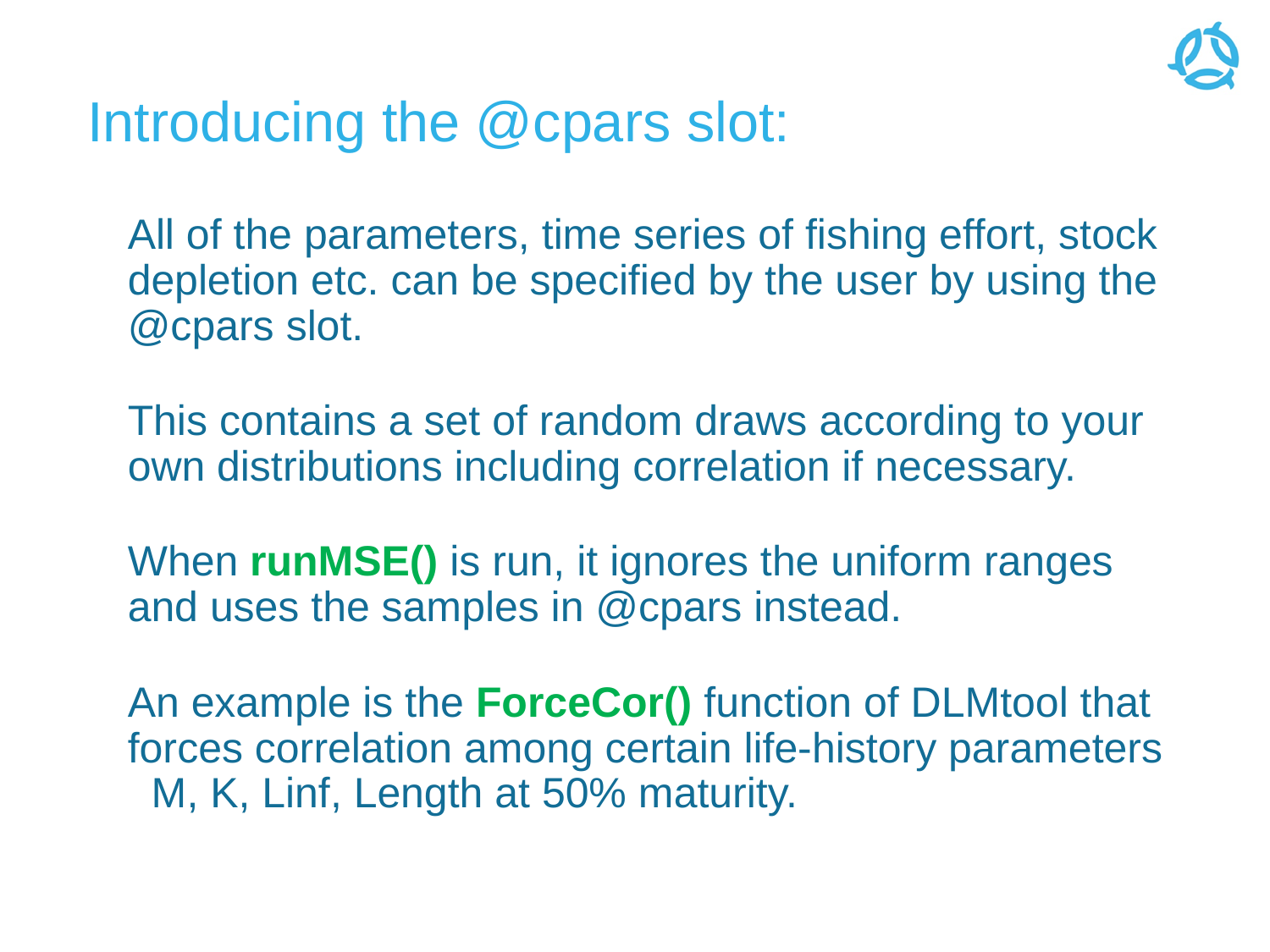

# Introducing the @cpars slot:
All of the parameters, time series of fishing effort, stock depletion etc. can be specified by the user by using the @cpars slot.
This contains a set of random draws according to your own distributions including correlation if necessary.
When runMSE() is run, it ignores the uniform ranges and uses the samples in @cpars instead.
An example is the ForceCor() function of DLMtool that forces correlation among certain life-history parameters   M, K, Linf, Length at 50% maturity.